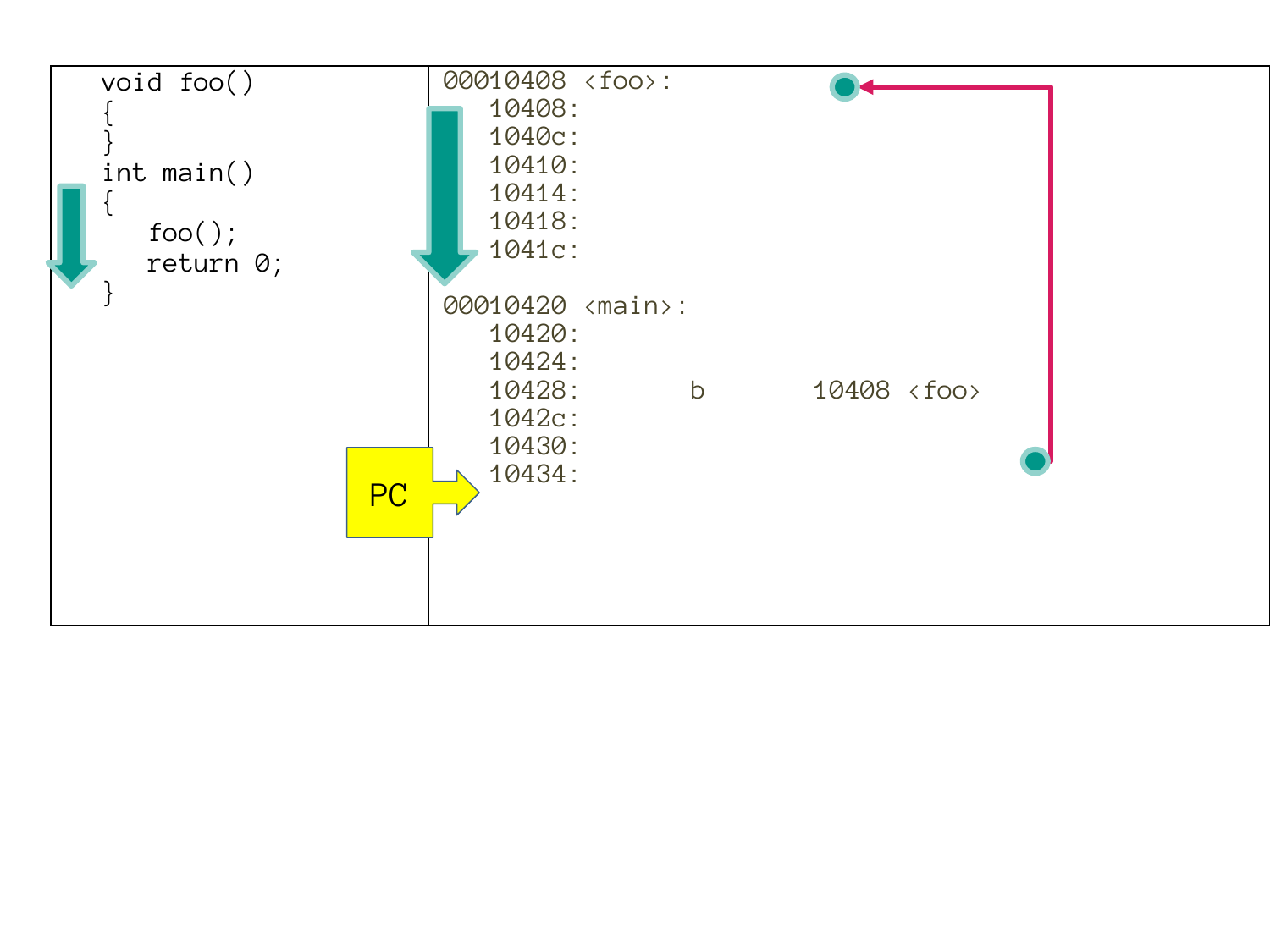

| void foo() { } int main() { foo(); return 0; } | 00010408 <foo>: 10408: 1040c: 10410: 10414: 10418: 1041c: 00010420 <main>: 10420: 10424: 10428: b 10408 <foo> 1042c: 10430: 10434: |
| --- | --- |

PC